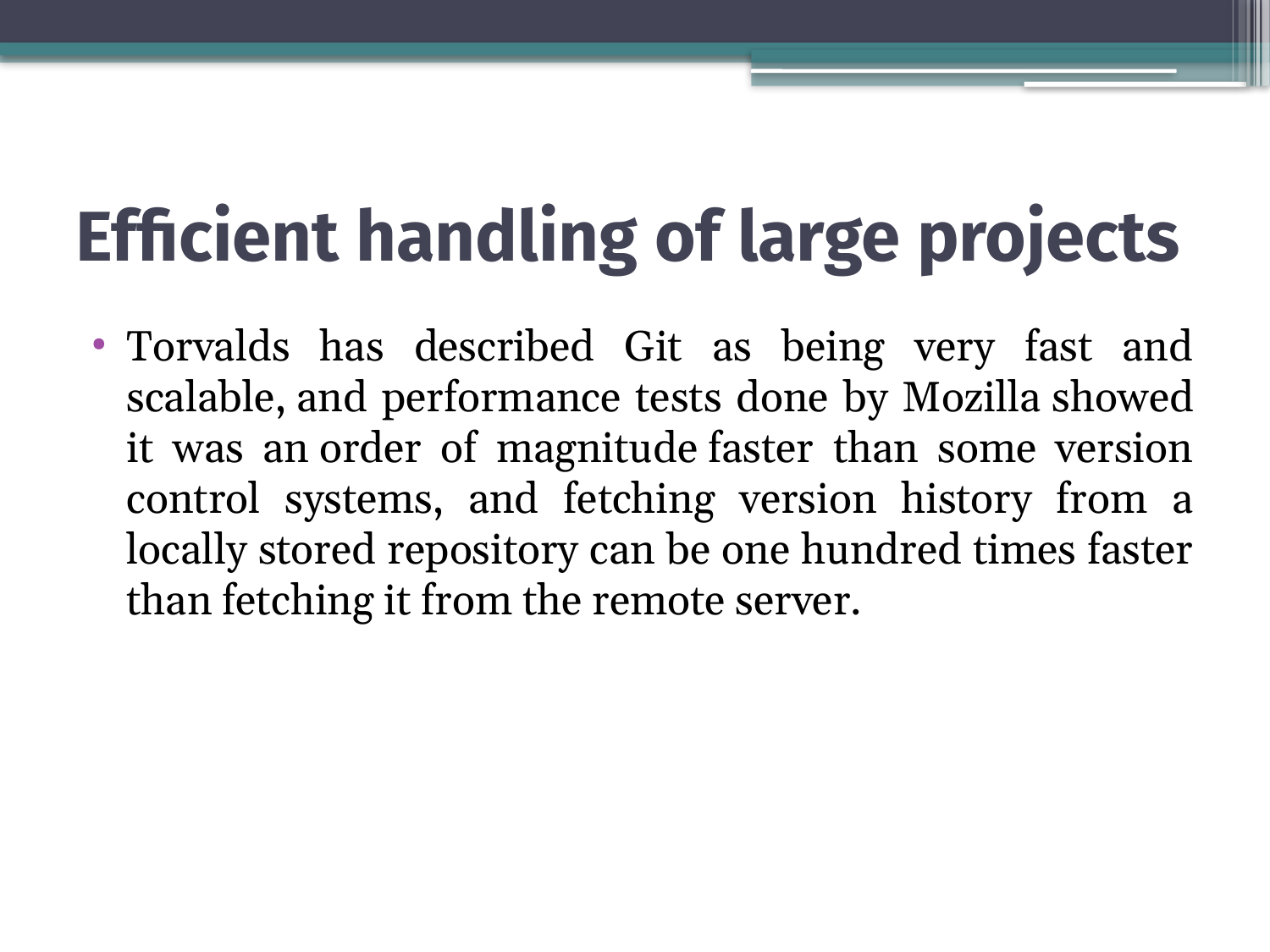

# Efficient handling of large projects
Torvalds has described Git as being very fast and scalable, and performance tests done by Mozilla showed it was an order of magnitude faster than some version control systems, and fetching version history from a locally stored repository can be one hundred times faster than fetching it from the remote server.